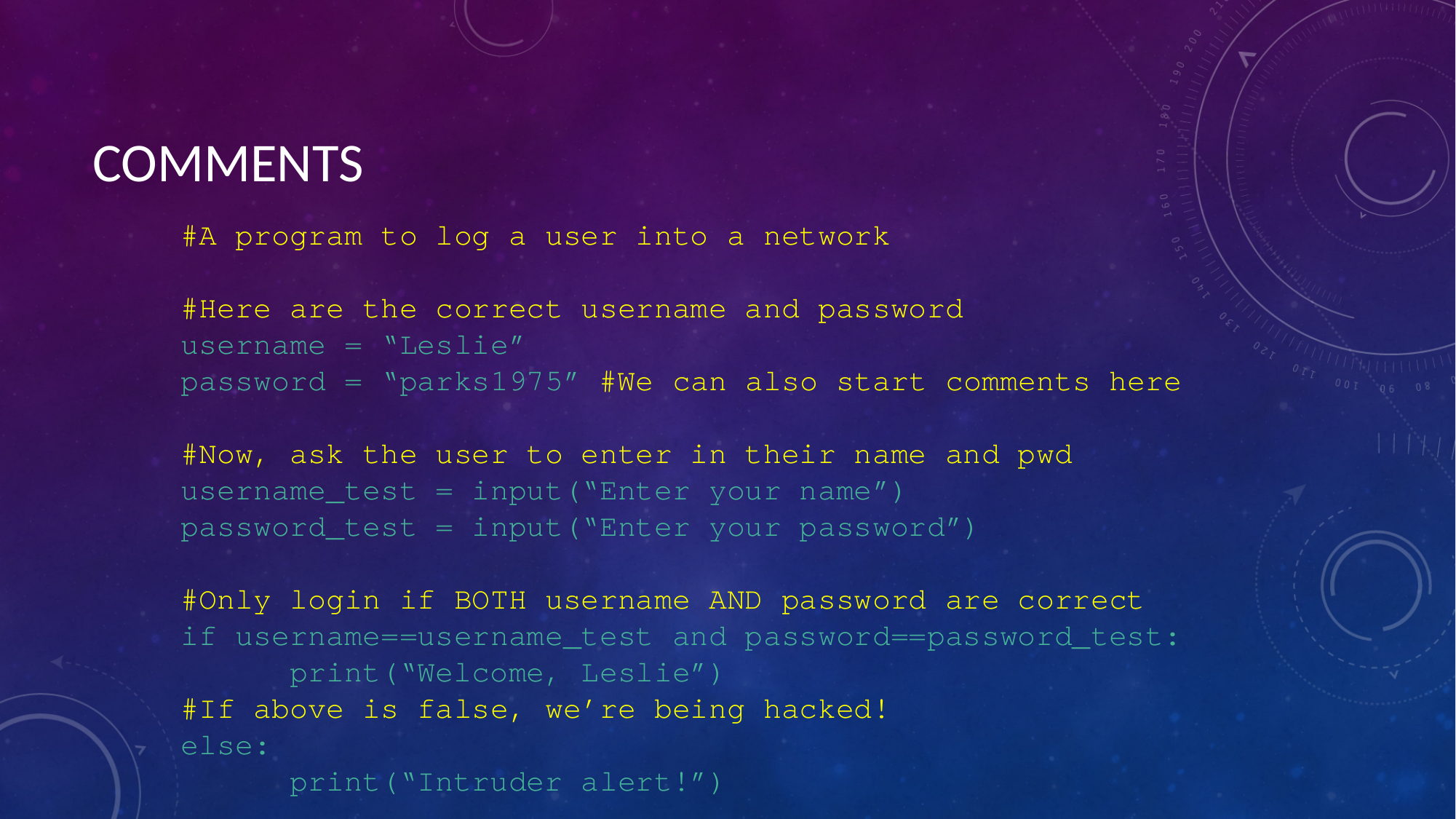

# Comments
#A program to log a user into a network

#Here are the correct username and password
username = “Leslie”
password = “parks1975” #We can also start comments here

#Now, ask the user to enter in their name and pwd
username_test = input(“Enter your name”)
password_test = input(“Enter your password”)

#Only login if BOTH username AND password are correct
if username==username_test and password==password_test:
	print(“Welcome, Leslie”)
#If above is false, we’re being hacked!
else:
	print(“Intruder alert!”)